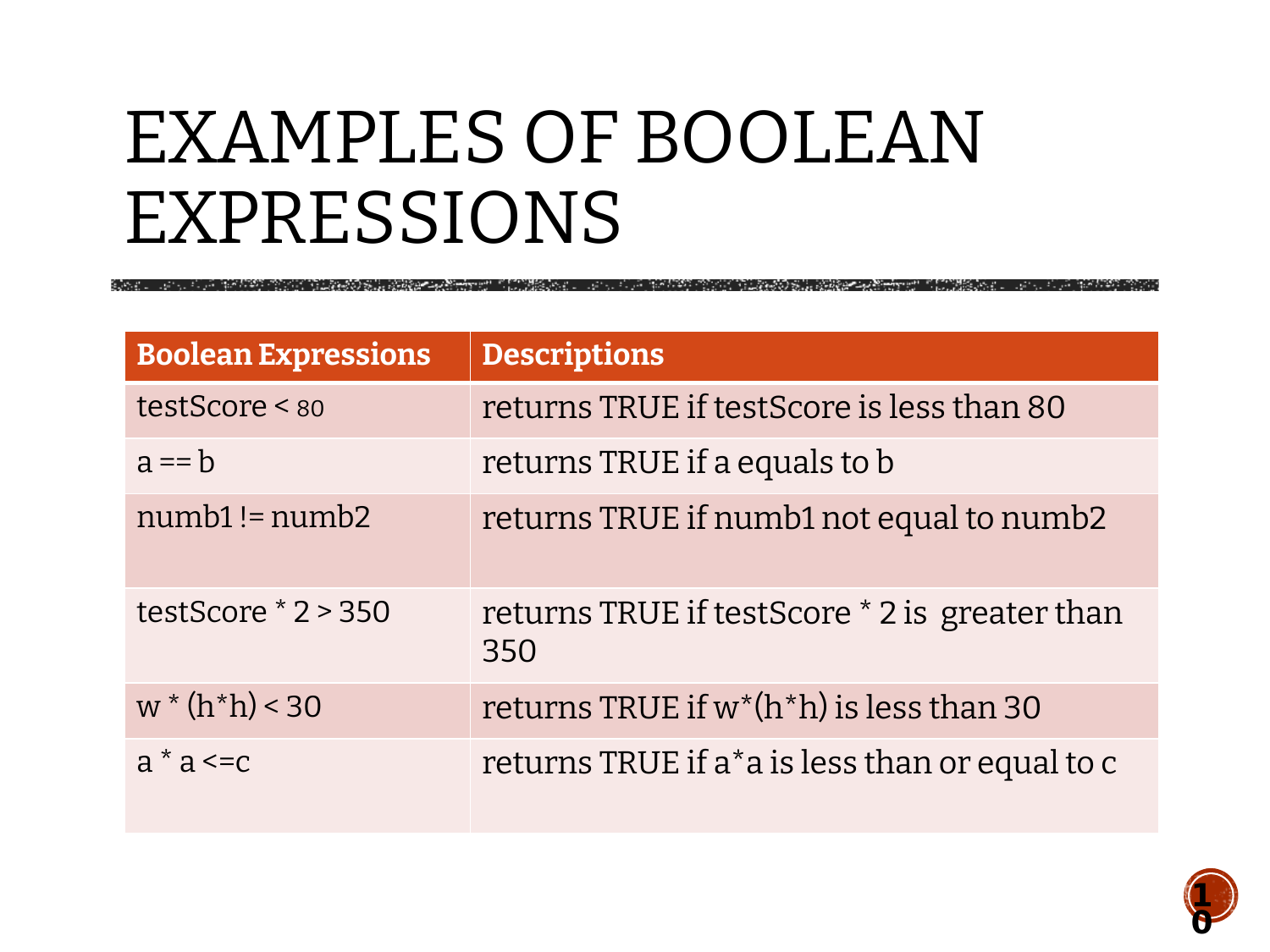

# Examples of Boolean Expressions

| Boolean Expressions | Descriptions |
| --- | --- |
| testScore < 80 | returns TRUE if testScore is less than 80 |
| a == b | returns TRUE if a equals to b |
| numb1 != numb2 | returns TRUE if numb1 not equal to numb2 |
| testScore \* 2 > 350 | returns TRUE if testScore \* 2 is greater than 350 |
| w \* (h\*h) < 30 | returns TRUE if w\*(h\*h) is less than 30 |
| a \* a <=c | returns TRUE if a\*a is less than or equal to c |
10